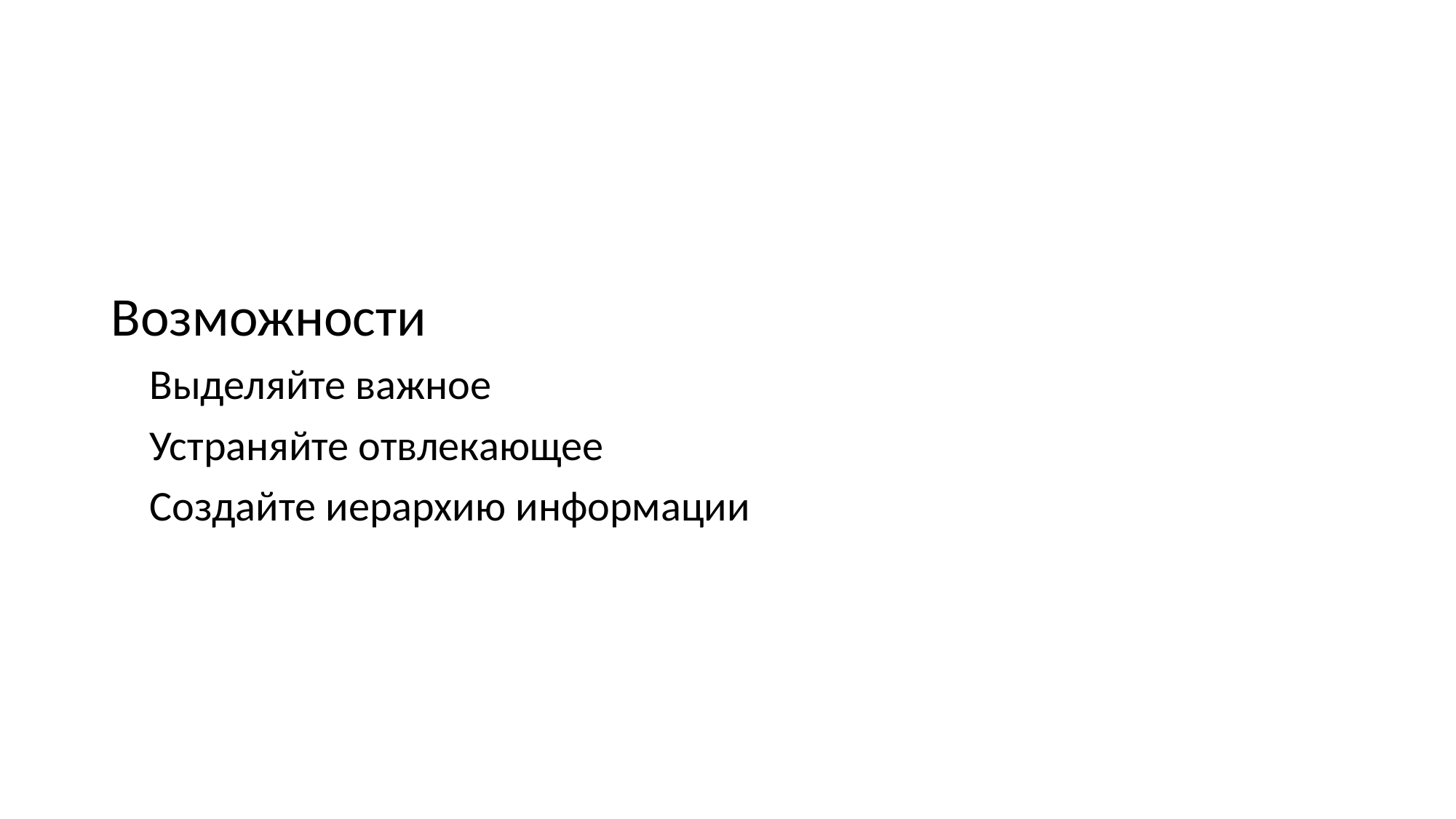

Возможности
    Выделяйте важное
    Устраняйте отвлекающее
    Создайте иерархию информации